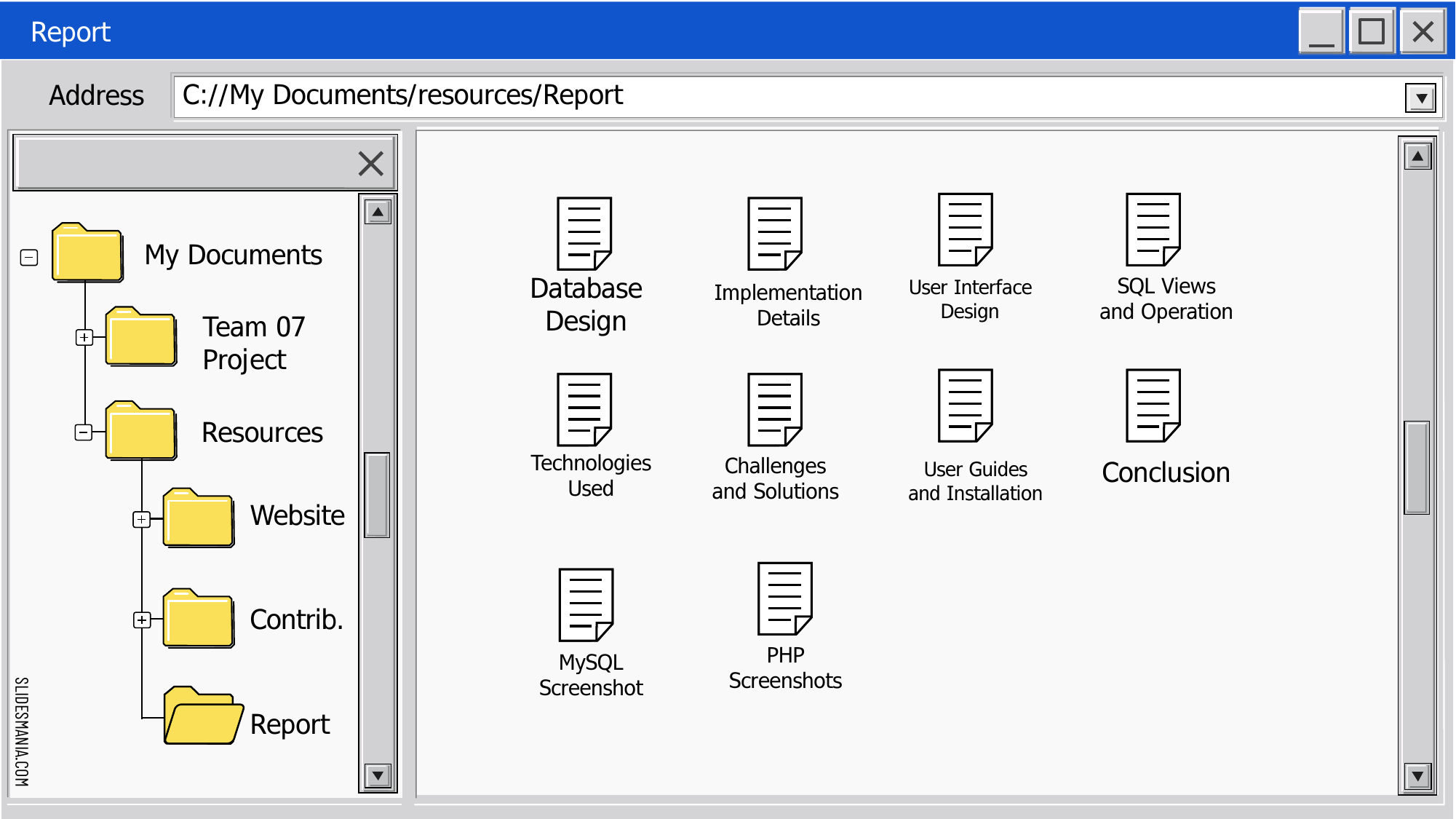

Implementation Details
Database Design
SQL Views and Operation
User Interface Design

User Guides and Installation
Technologies Used
Conclusion
Challenges and Solutions

PHP Screenshots
MySQL Screenshot